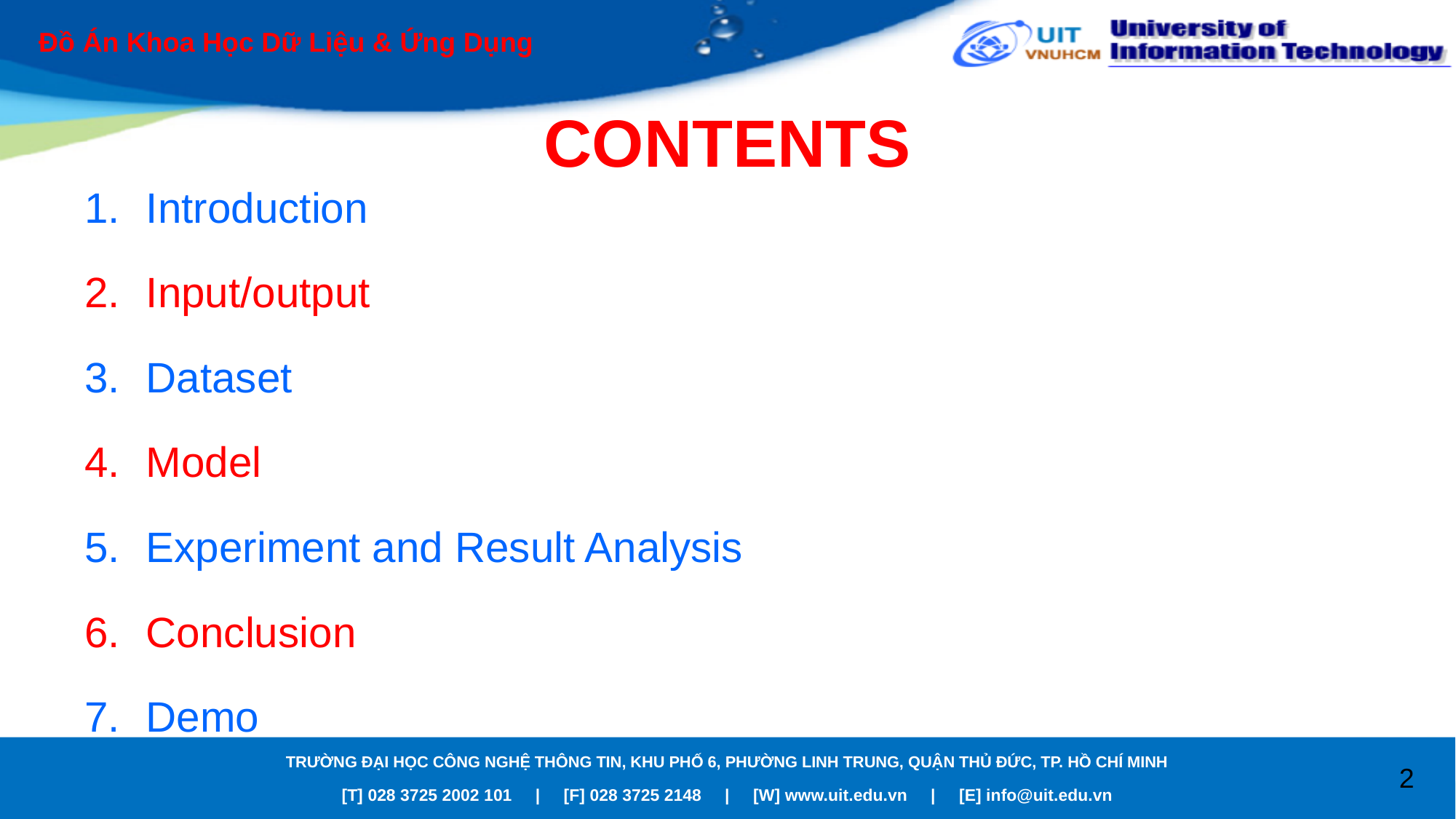

Đồ Án Khoa Học Dữ Liệu & Ứng Dụng
# CONTENTS
Introduction
Input/output
Dataset
Model
Experiment and Result Analysis
Conclusion
Demo